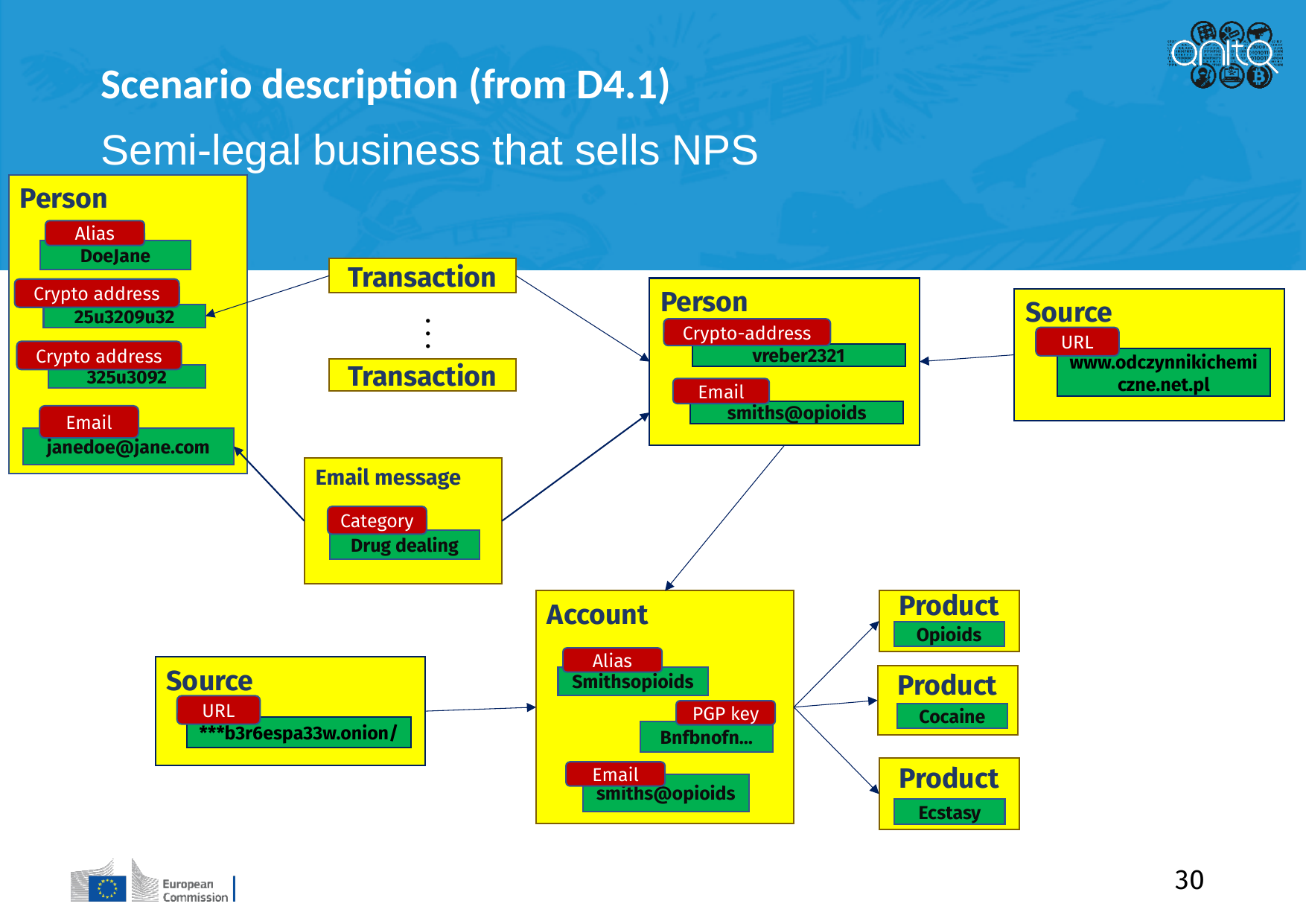

Scenario description (from D4.1)
Semi-legal business that sells NPS
Person

Alias
DoeJane
Transaction
.
.
.
Transaction
Person

Crypto-address
vreber2321
Email
smiths@opioids
Crypto address
Source
URL
www.odczynnikichemiczne.net.pl
25u3209u32
Crypto address
325u3092
Email
janedoe@jane.com
Email message
Category
Drug dealing
Account
Bnfbnofn…
smiths@opioids
Product

Opioids
Alias
Smithsopioids
Product

PGP key
Cocaine
Product

Email
Ecstasy
Source
URL
***b3r6espa33w.onion/
30